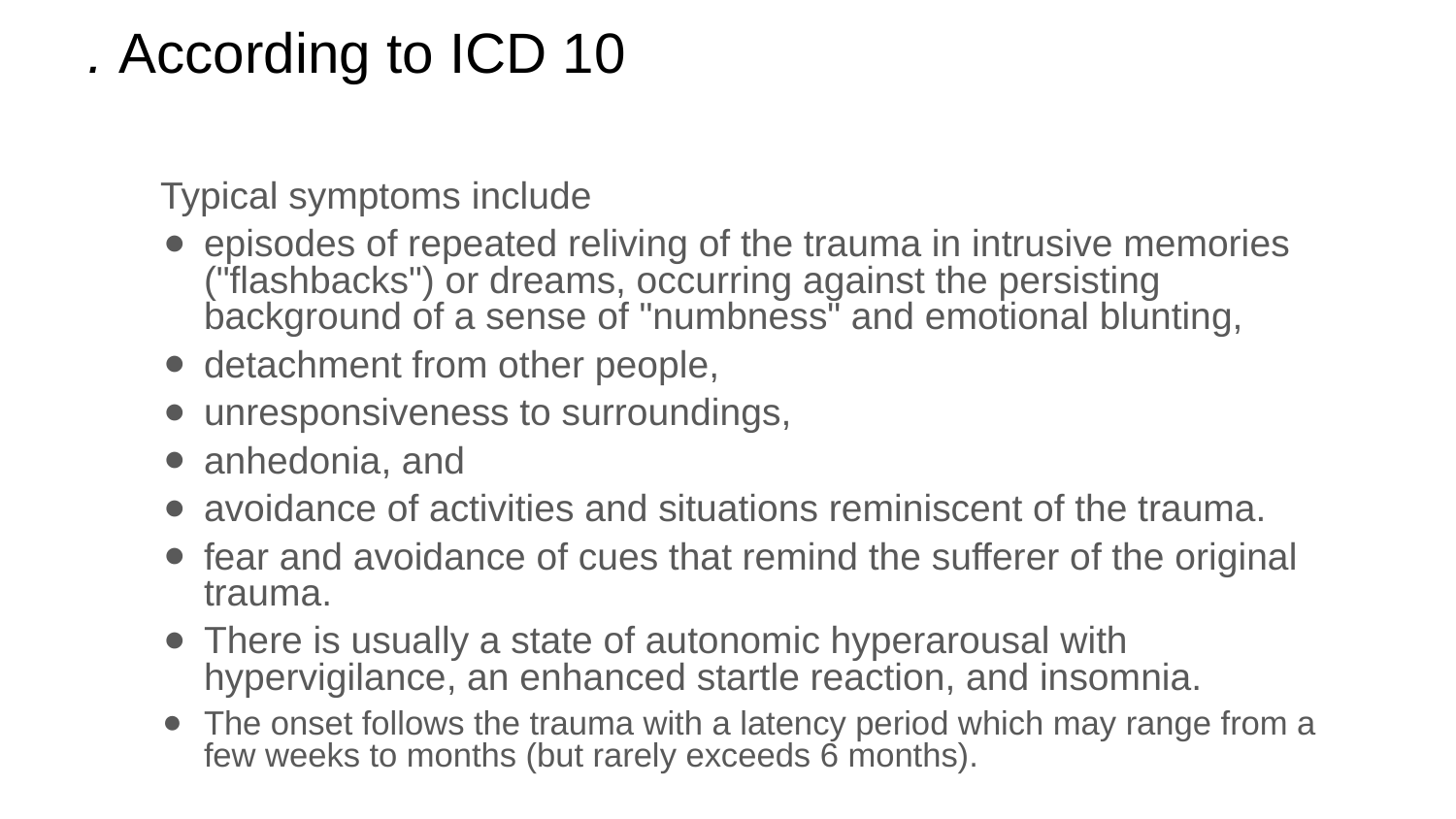

# . According to ICD 10
Typical symptoms include
episodes of repeated reliving of the trauma in intrusive memories ("flashbacks") or dreams, occurring against the persisting background of a sense of "numbness" and emotional blunting,
detachment from other people,
unresponsiveness to surroundings,
anhedonia, and
avoidance of activities and situations reminiscent of the trauma.
fear and avoidance of cues that remind the sufferer of the original trauma.
There is usually a state of autonomic hyperarousal with hypervigilance, an enhanced startle reaction, and insomnia.
The onset follows the trauma with a latency period which may range from a few weeks to months (but rarely exceeds 6 months).